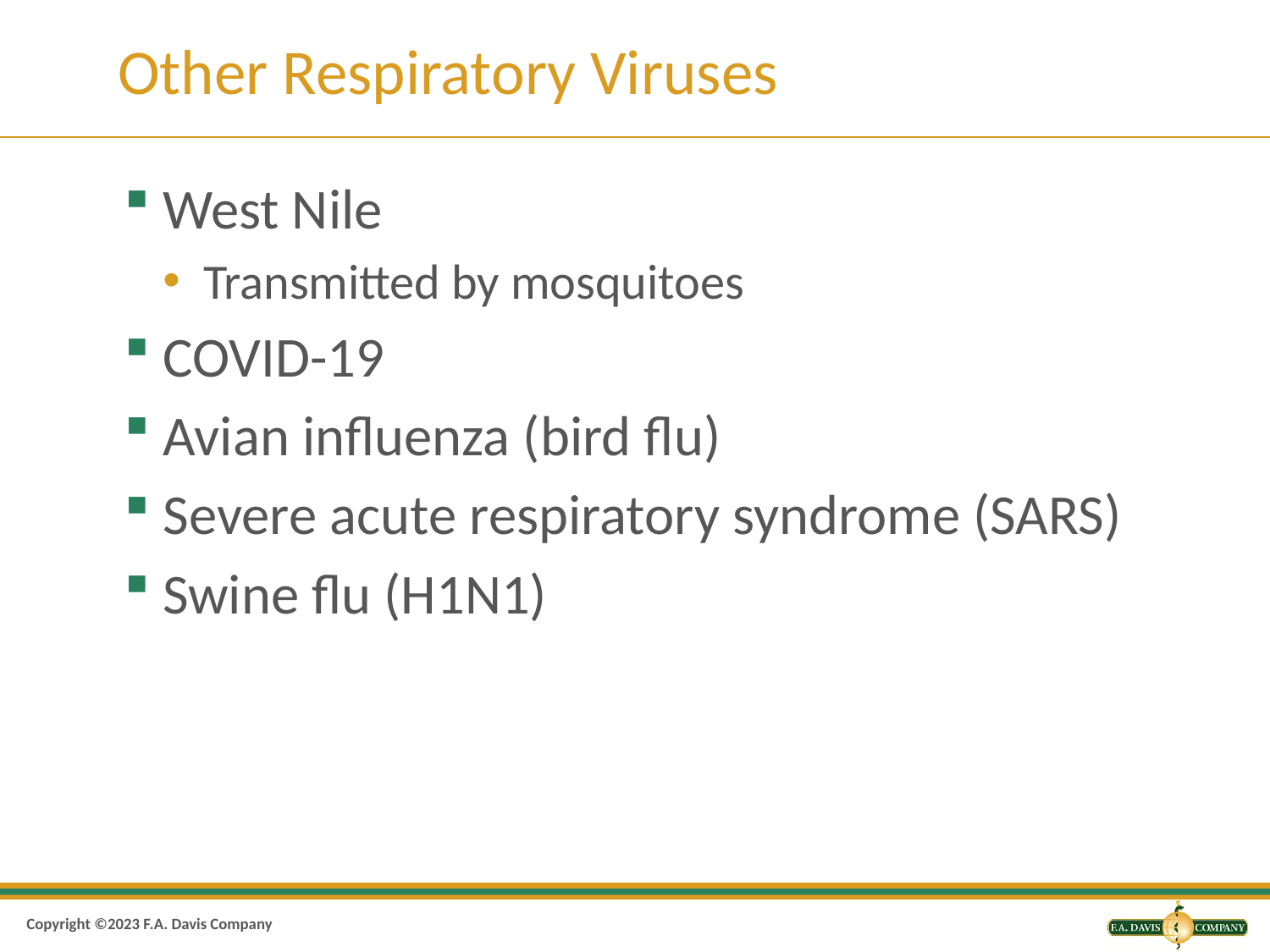

# Other Respiratory Viruses
West Nile
Transmitted by mosquitoes
COVID-19
Avian influenza (bird flu)
Severe acute respiratory syndrome (SARS)
Swine flu (H1N1)